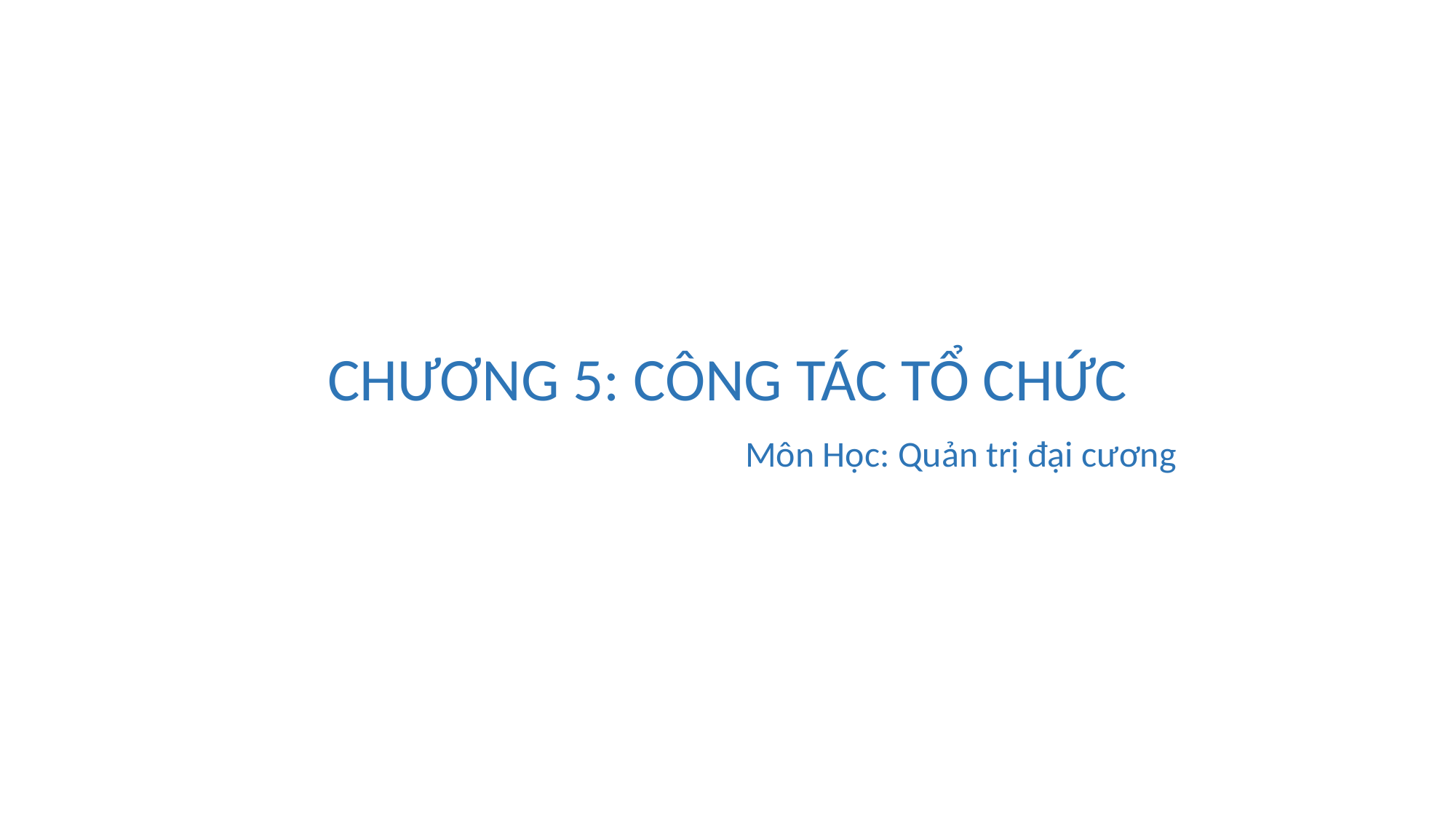

# CHƯƠNG 5: CÔNG TÁC TỔ CHỨC
                                                         Môn Học: Quản trị đại cương